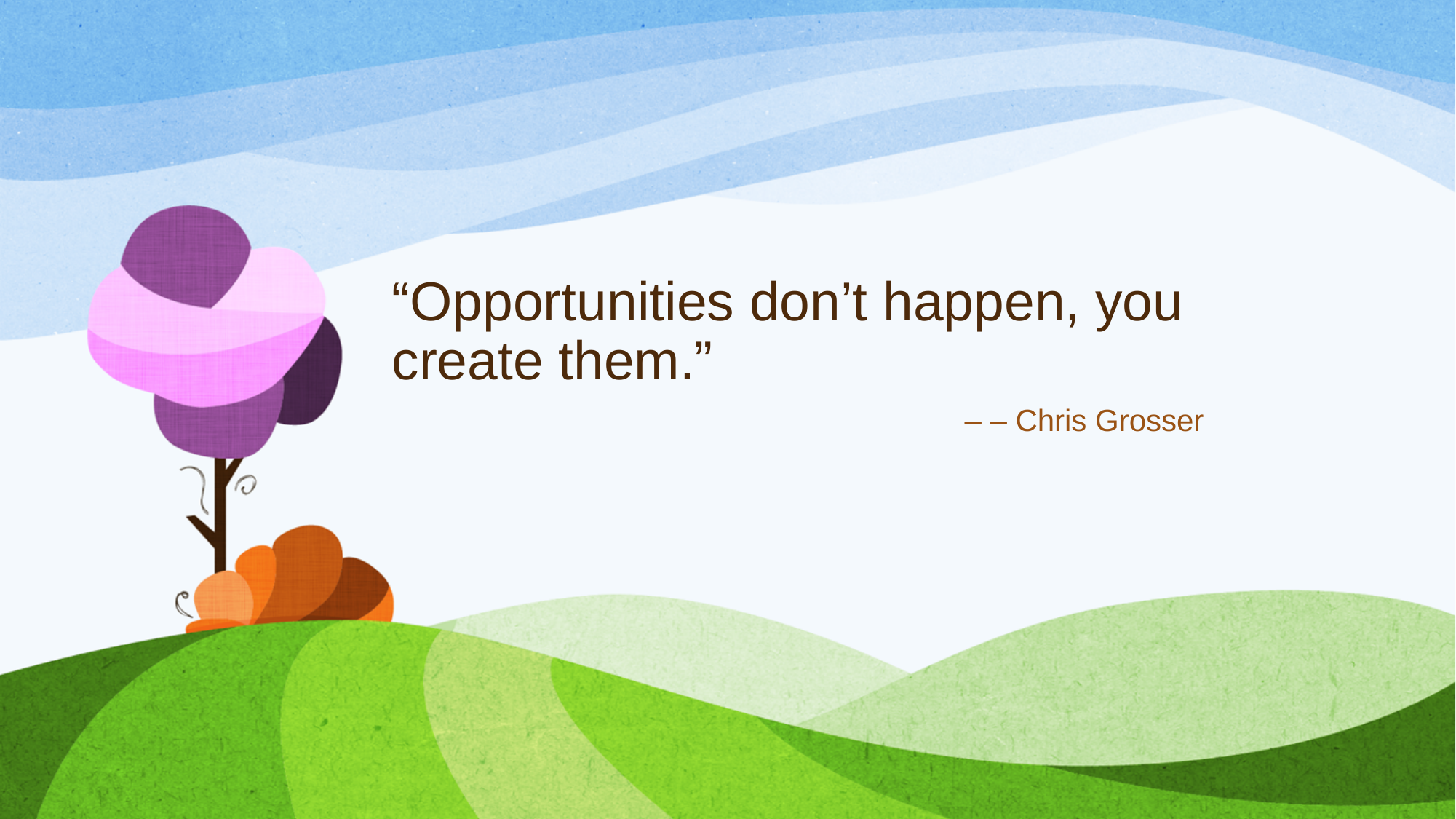

# “Opportunities don’t happen, you create them.”
– – Chris Grosser